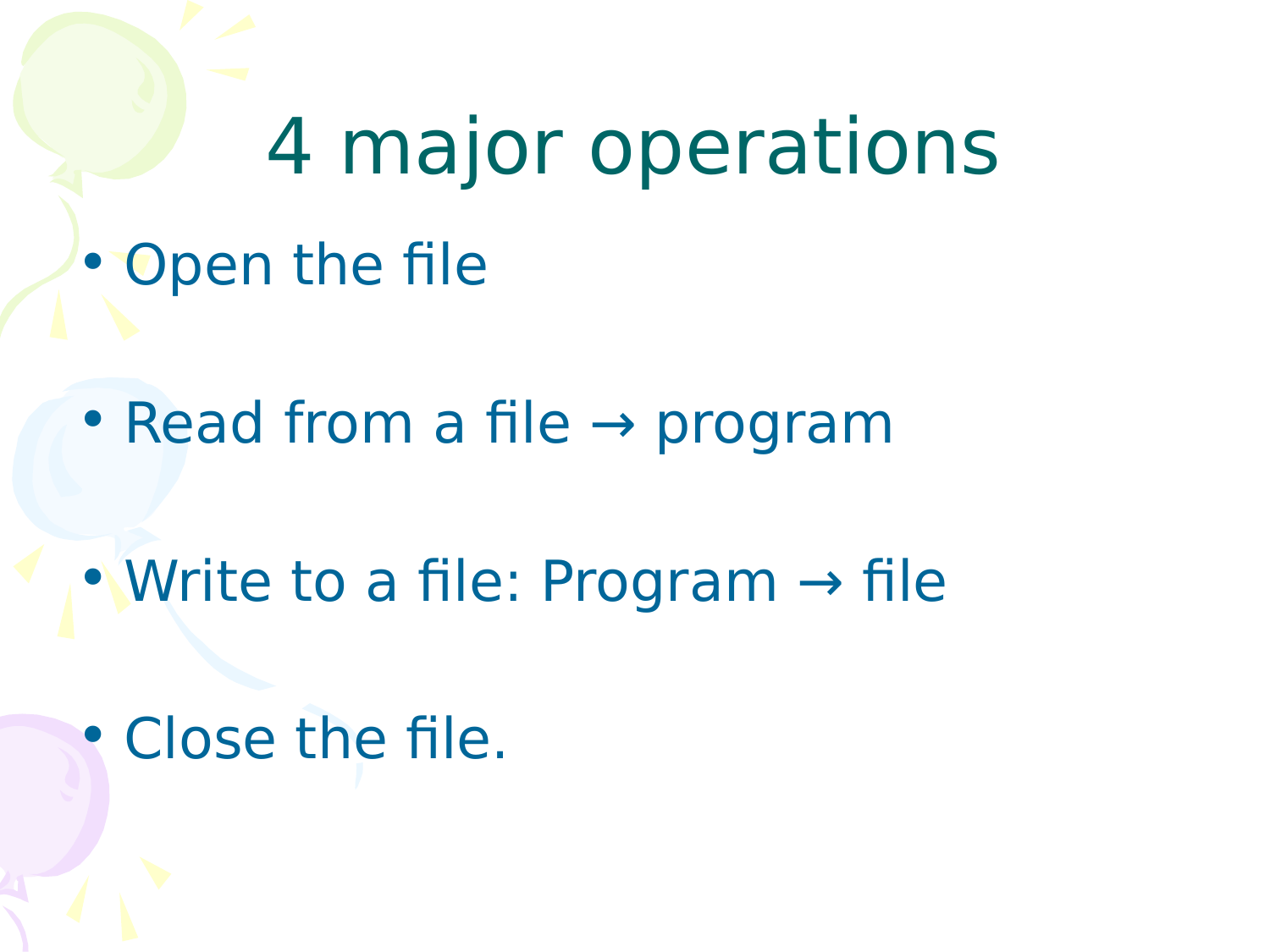

# 4 major operations
Open the file

Read from a file → program

Write to a file: Program → file

Close the file.